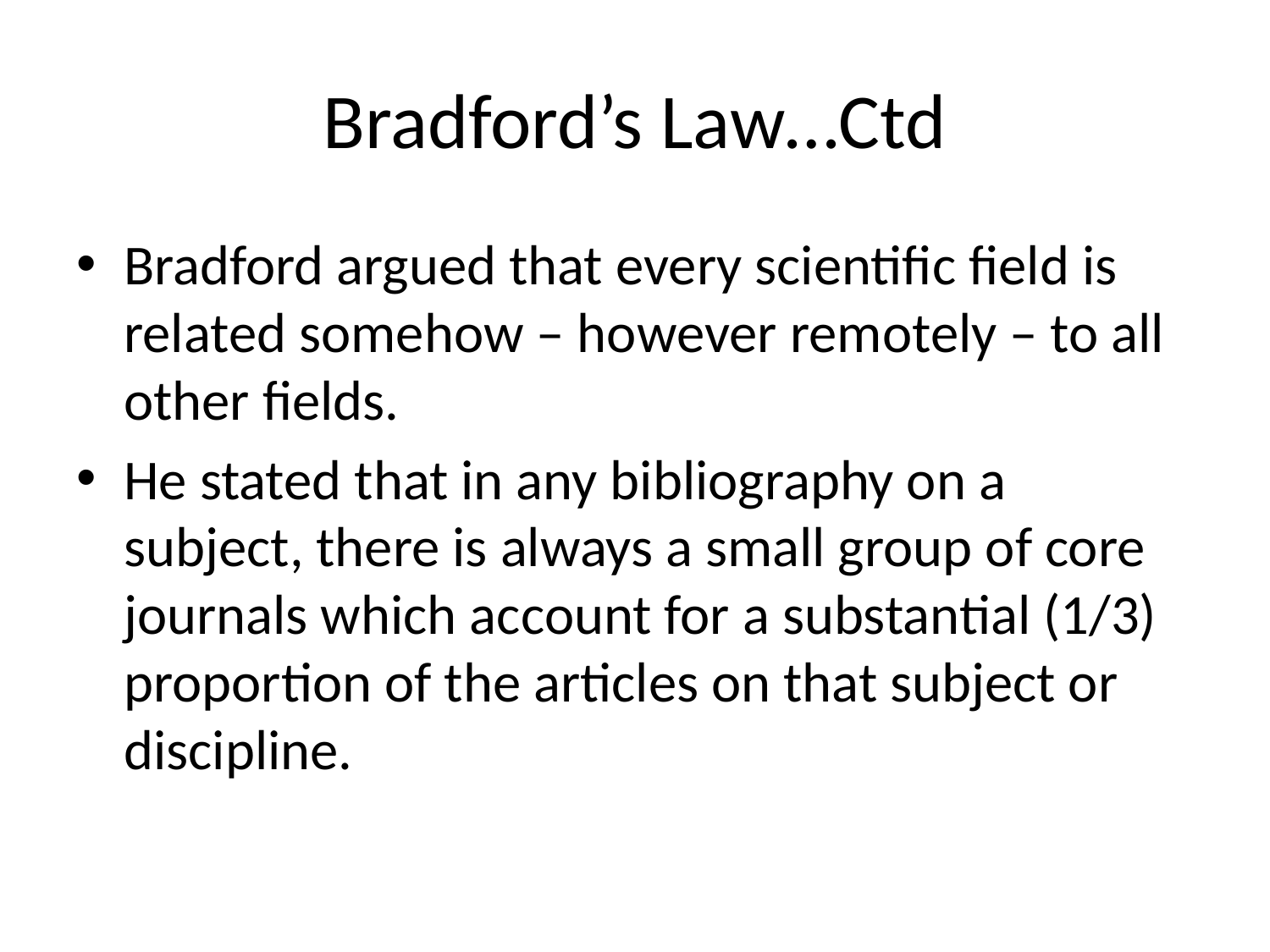

# Bradford’s Law…Ctd
Bradford argued that every scientific field is related somehow – however remotely – to all other fields.
He stated that in any bibliography on a subject, there is always a small group of core journals which account for a substantial (1/3) proportion of the articles on that subject or discipline.